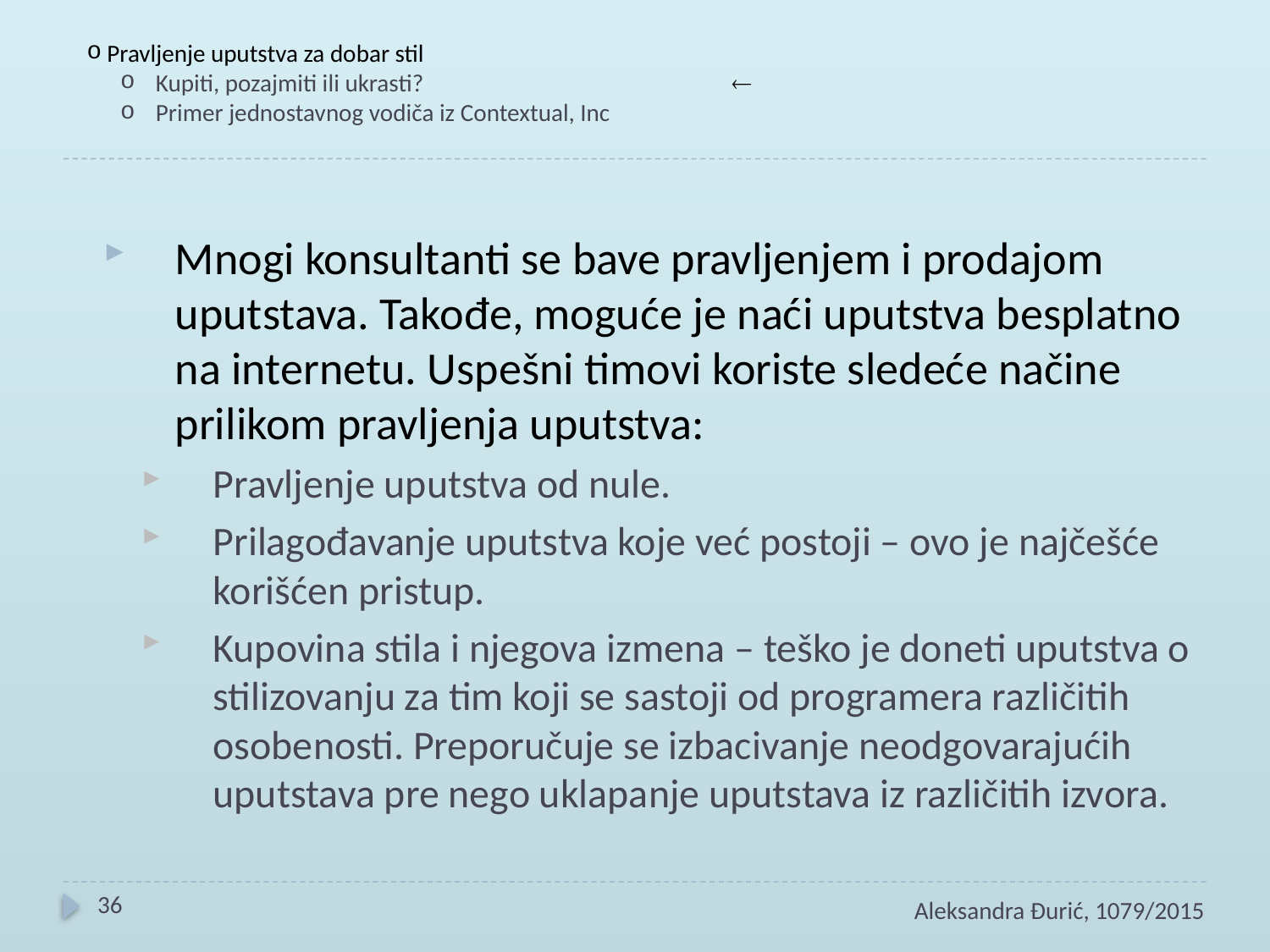

Pravljenje uputstva za dobar stil
 Kupiti, pozajmiti ili ukrasti?
 Primer jednostavnog vodiča iz Contextual, Inc

←
Mnogi konsultanti se bave pravljenjem i prodajom uputstava. Takođe, moguće je naći uputstva besplatno na internetu. Uspešni timovi koriste sledeće načine prilikom pravljenja uputstva:
Pravljenje uputstva od nule.
Prilagođavanje uputstva koje već postoji – ovo je najčešće korišćen pristup.
Kupovina stila i njegova izmena – teško je doneti uputstva o stilizovanju za tim koji se sastoji od programera različitih osobenosti. Preporučuje se izbacivanje neodgovarajućih uputstava pre nego uklapanje uputstava iz različitih izvora.

36
Aleksandra Đurić, 1079/2015